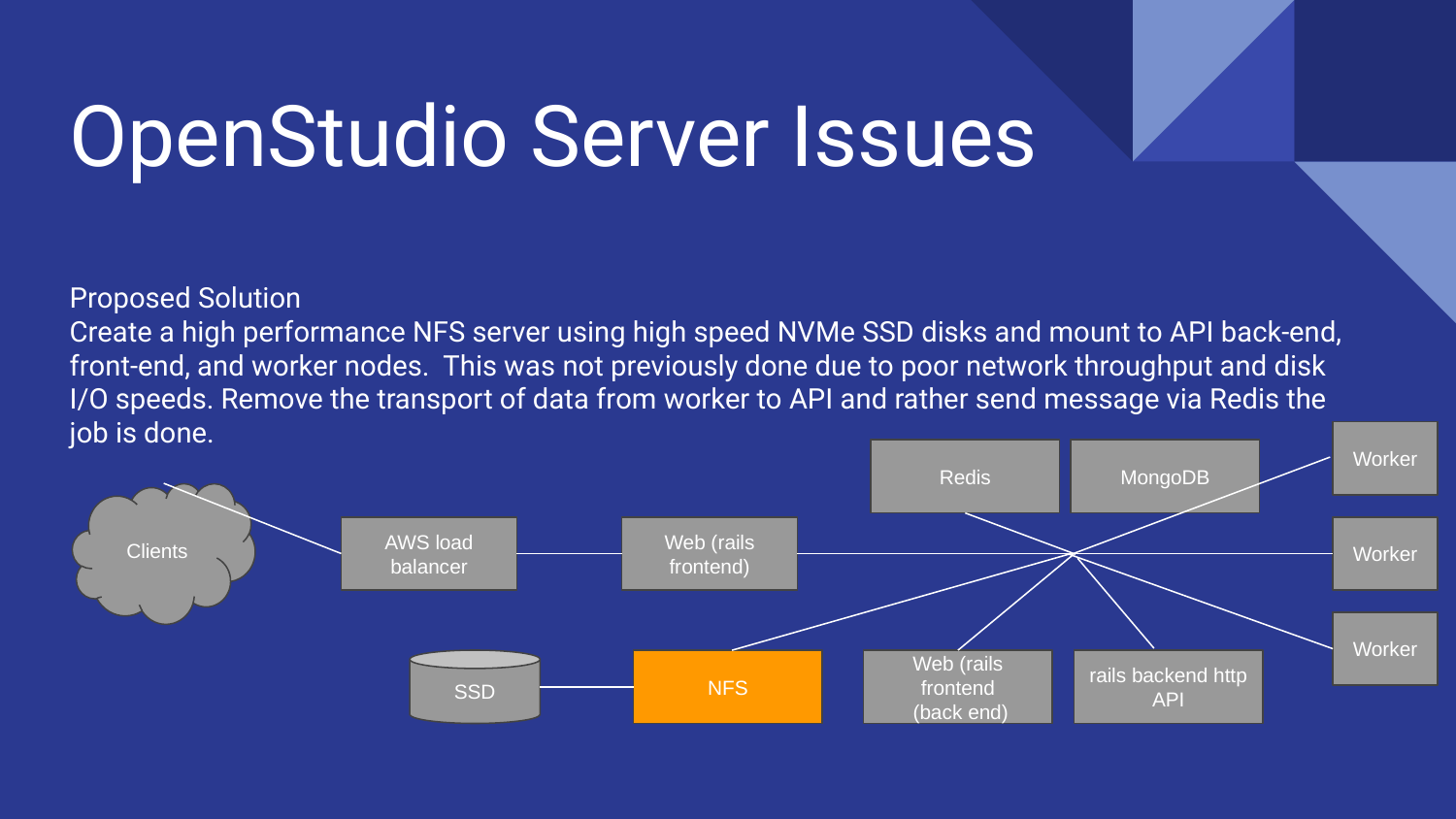

# OpenStudio Server Issues
Proposed Solution
Create a high performance NFS server using high speed NVMe SSD disks and mount to API back-end, front-end, and worker nodes.  This was not previously done due to poor network throughput and disk I/O speeds. Remove the transport of data from worker to API and rather send message via Redis the job is done.
Worker
Redis
MongoDB
Clients
Web (rails frontend)
Worker
AWS load balancer
Worker
SSD
NFS
Web (rails frontend
 (back end)
rails backend http API